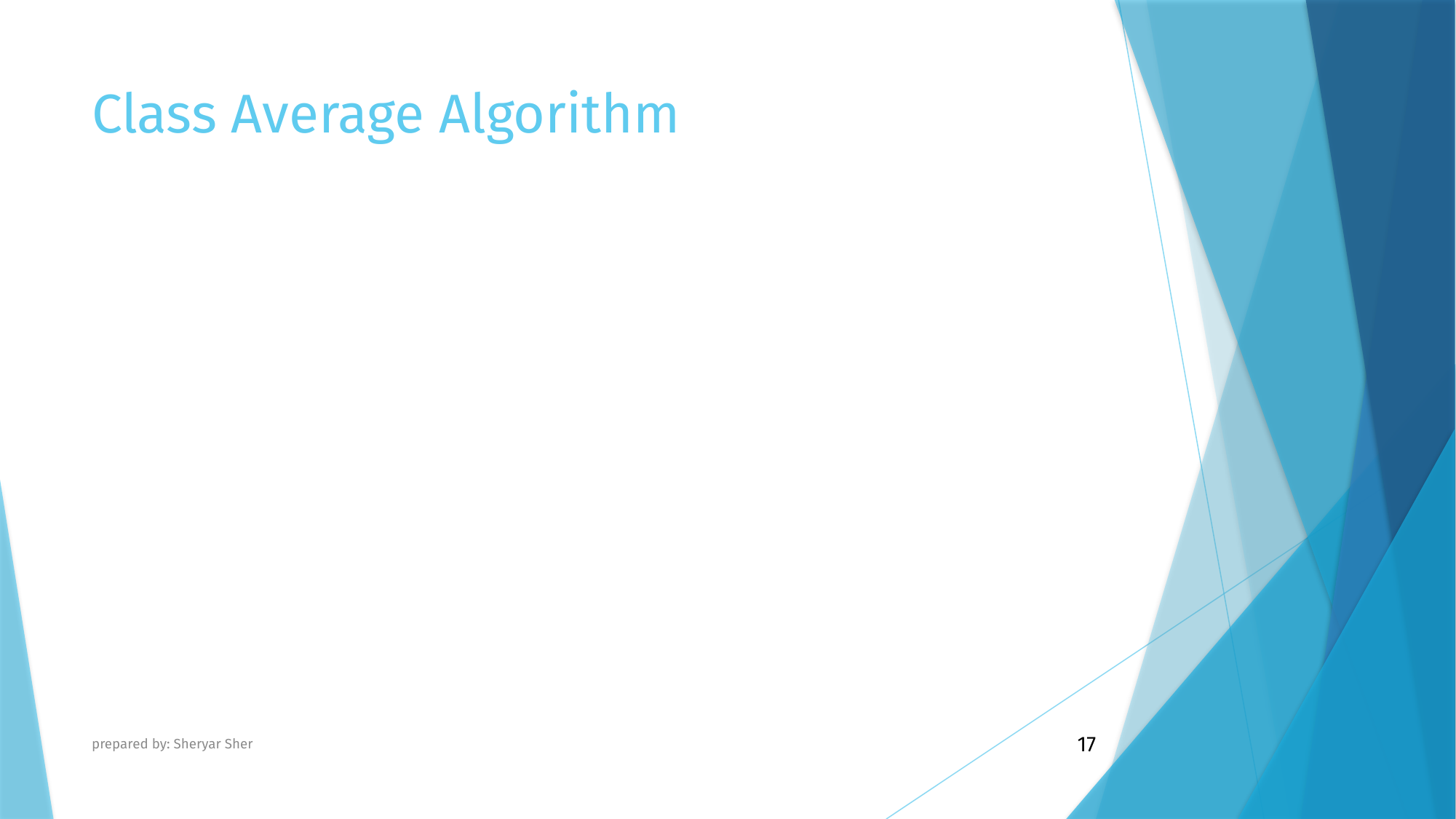

# Class Average Algorithm

prepared by: Sheryar Sher
17